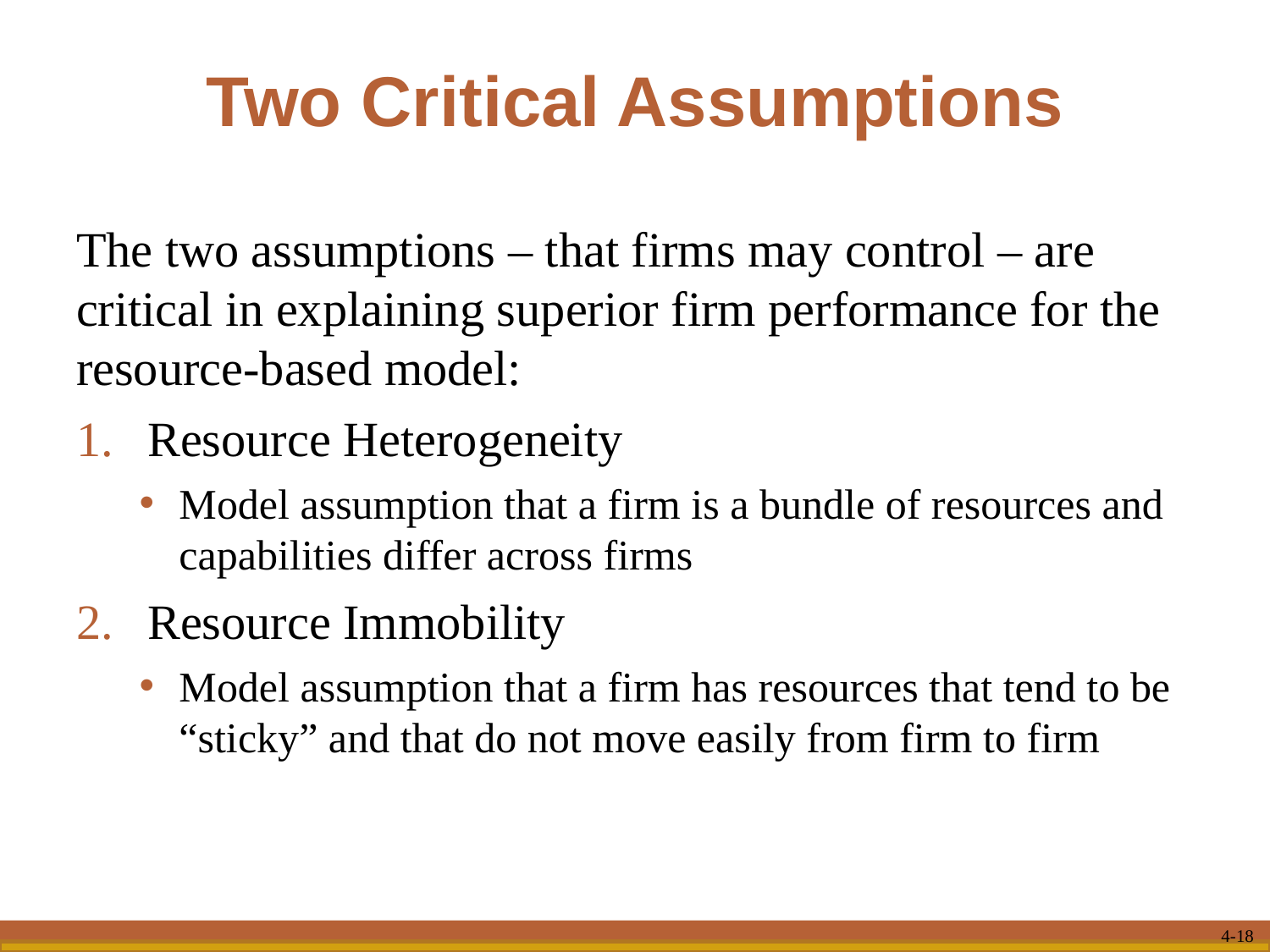

# Two Critical Assumptions
The two assumptions – that firms may control – are critical in explaining superior firm performance for the resource-based model:
Resource Heterogeneity
Model assumption that a firm is a bundle of resources and capabilities differ across firms
Resource Immobility
Model assumption that a firm has resources that tend to be “sticky” and that do not move easily from firm to firm